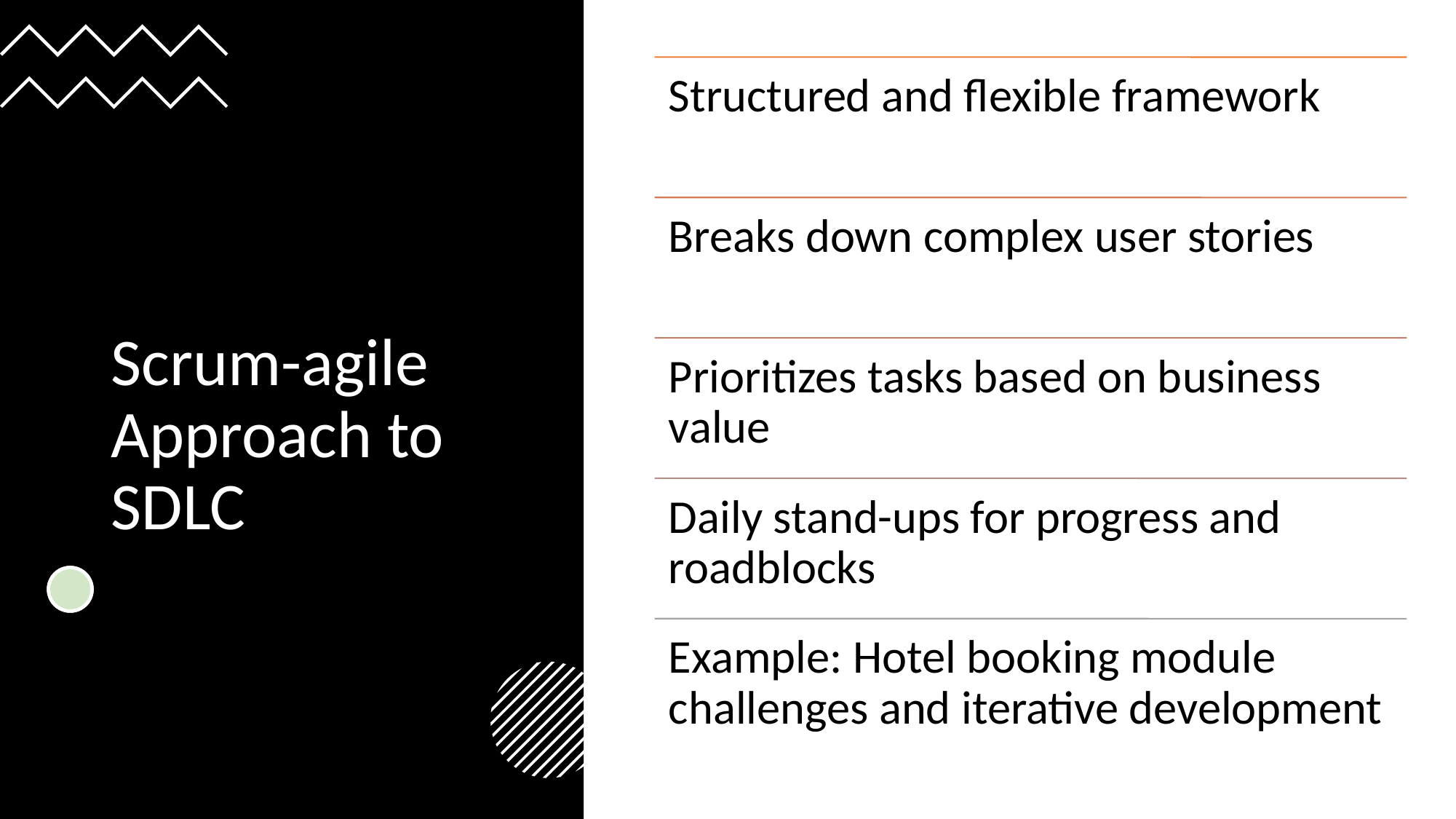

Structured and flexible framework
Breaks down complex user stories
Prioritizes tasks based on business value
Daily stand-ups for progress and roadblocks
Example: Hotel booking module challenges and iterative development
# Scrum-agile Approach to SDLC